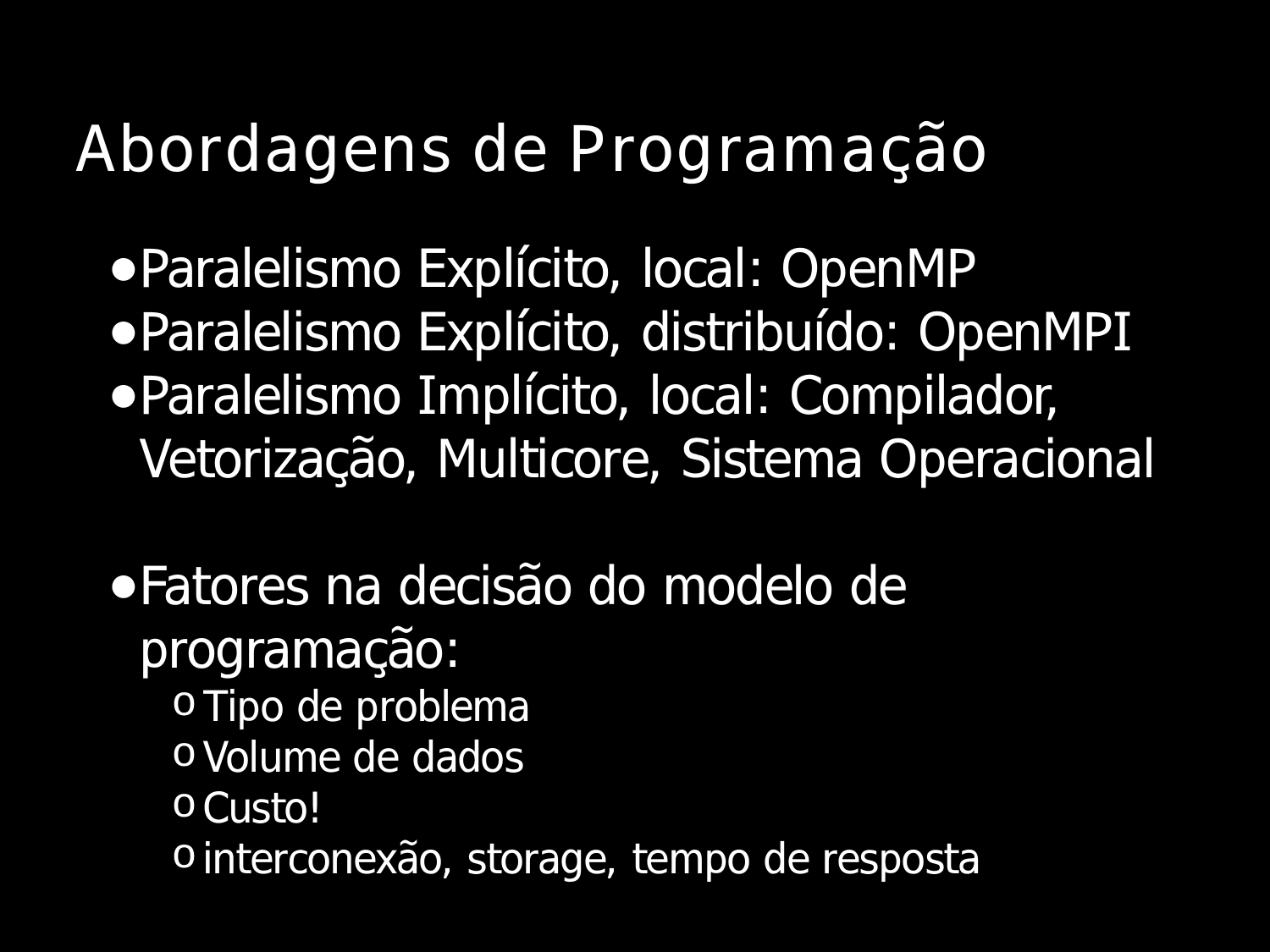

# Abordagens de Programação
Paralelismo Explícito, local: OpenMP
Paralelismo Explícito, distribuído: OpenMPI
Paralelismo Implícito, local: Compilador, Vetorização, Multicore, Sistema Operacional

Fatores na decisão do modelo de programação:
Tipo de problema
Volume de dados
Custo!
interconexão, storage, tempo de resposta